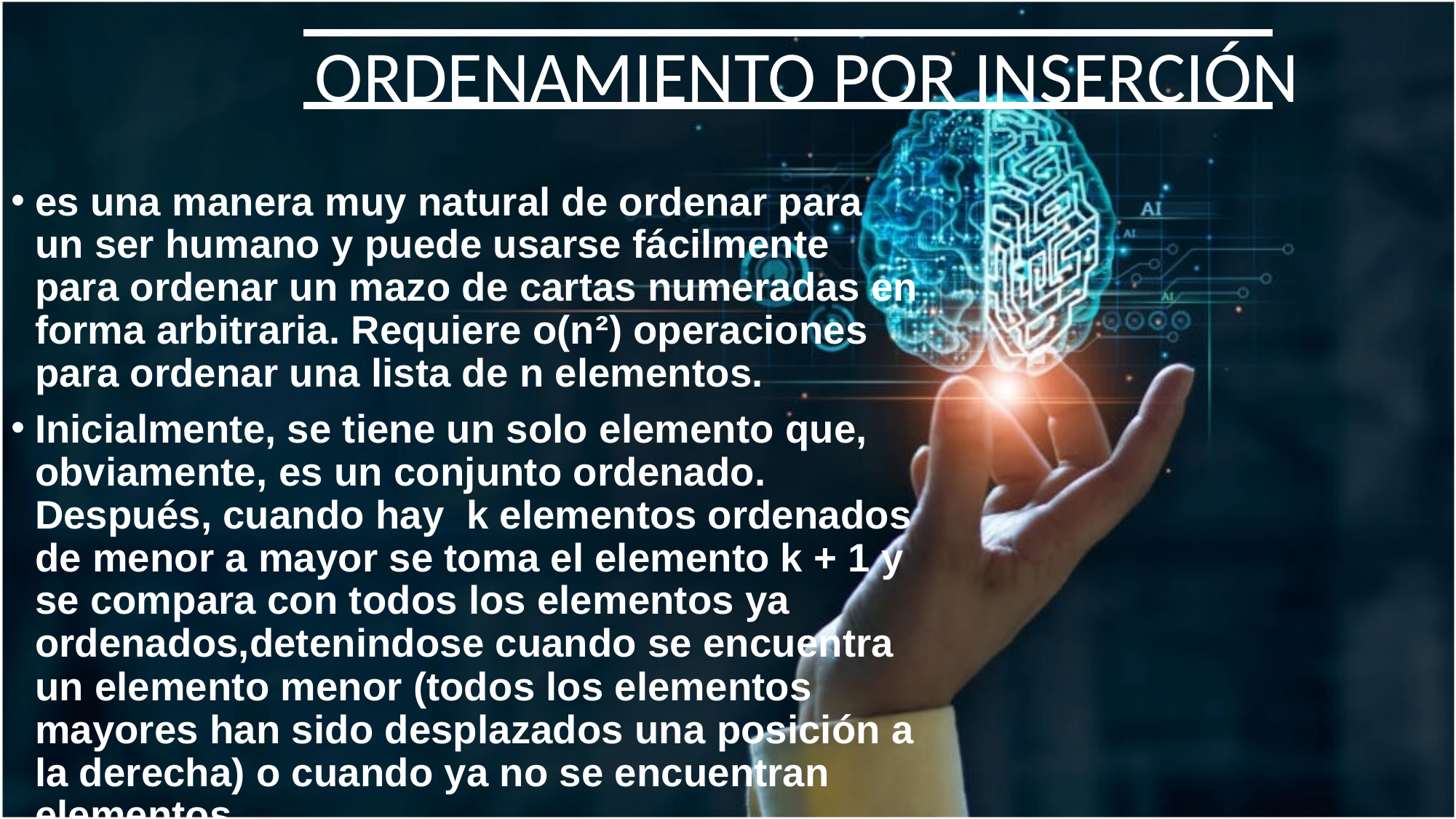

# ORDENAMIENTO POR INSERCIÓN

es una manera muy natural de ordenar para un ser humano y puede usarse fácilmente para ordenar un mazo de cartas numeradas en forma arbitraria. Requiere o(n²) operaciones para ordenar una lista de n elementos.
Inicialmente, se tiene un solo elemento que, obviamente, es un conjunto ordenado. Después, cuando hay  k elementos ordenados de menor a mayor se toma el elemento k + 1 y se compara con todos los elementos ya ordenados,detenindose cuando se encuentra un elemento menor (todos los elementos mayores han sido desplazados una posición a la derecha) o cuando ya no se encuentran elementos.